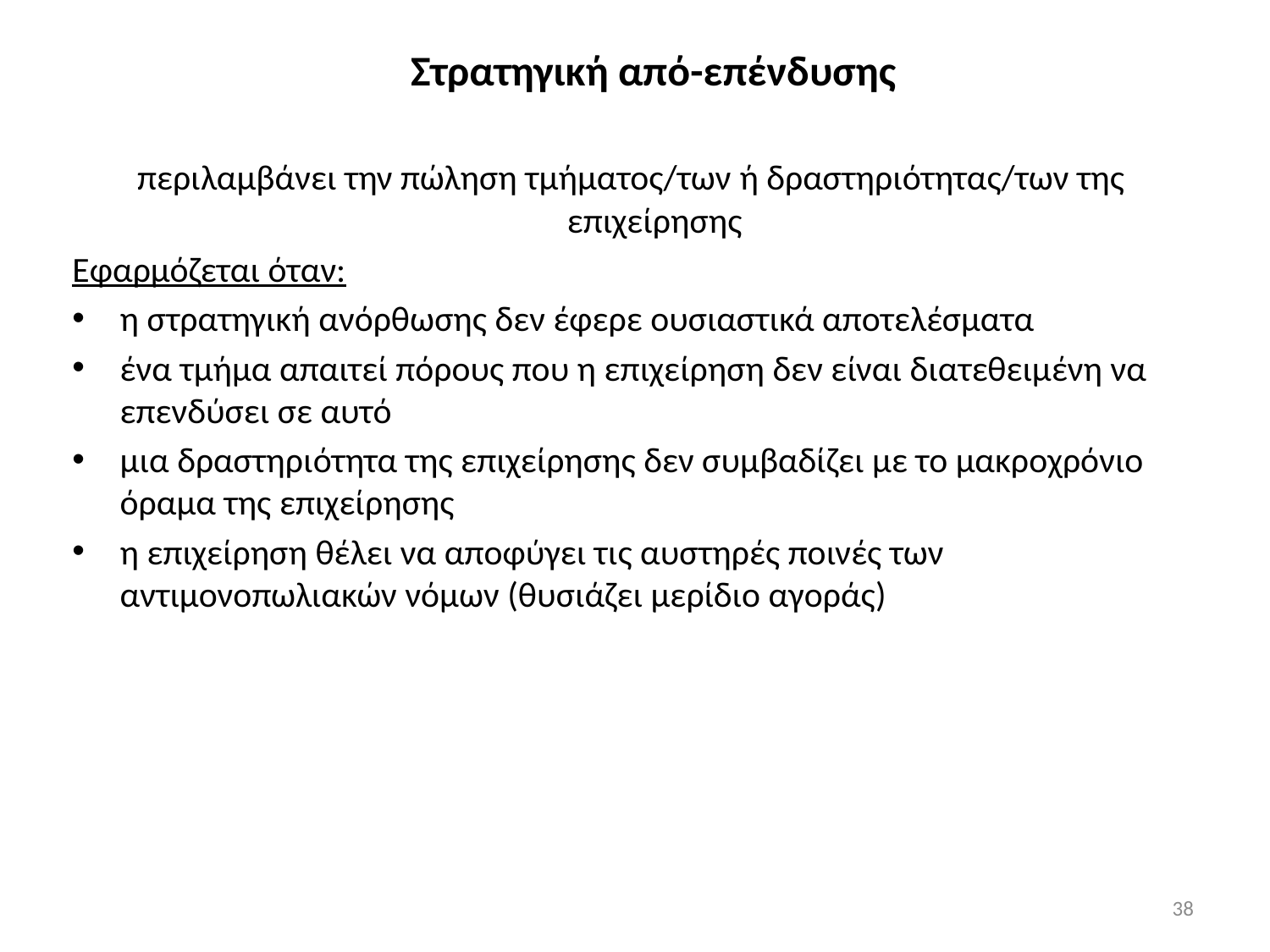

Στρατηγική από-επένδυσης

περιλαμβάνει την πώληση τμήματος/των ή δραστηριότητας/των της επιχείρησης
Εφαρμόζεται όταν:
η στρατηγική ανόρθωσης δεν έφερε ουσιαστικά αποτελέσματα
ένα τμήμα απαιτεί πόρους που η επιχείρηση δεν είναι διατεθειμένη να επενδύσει σε αυτό
μια δραστηριότητα της επιχείρησης δεν συμβαδίζει με το μακροχρόνιο όραμα της επιχείρησης
η επιχείρηση θέλει να αποφύγει τις αυστηρές ποινές των αντιμονοπωλιακών νόμων (θυσιάζει μερίδιο αγοράς)

38